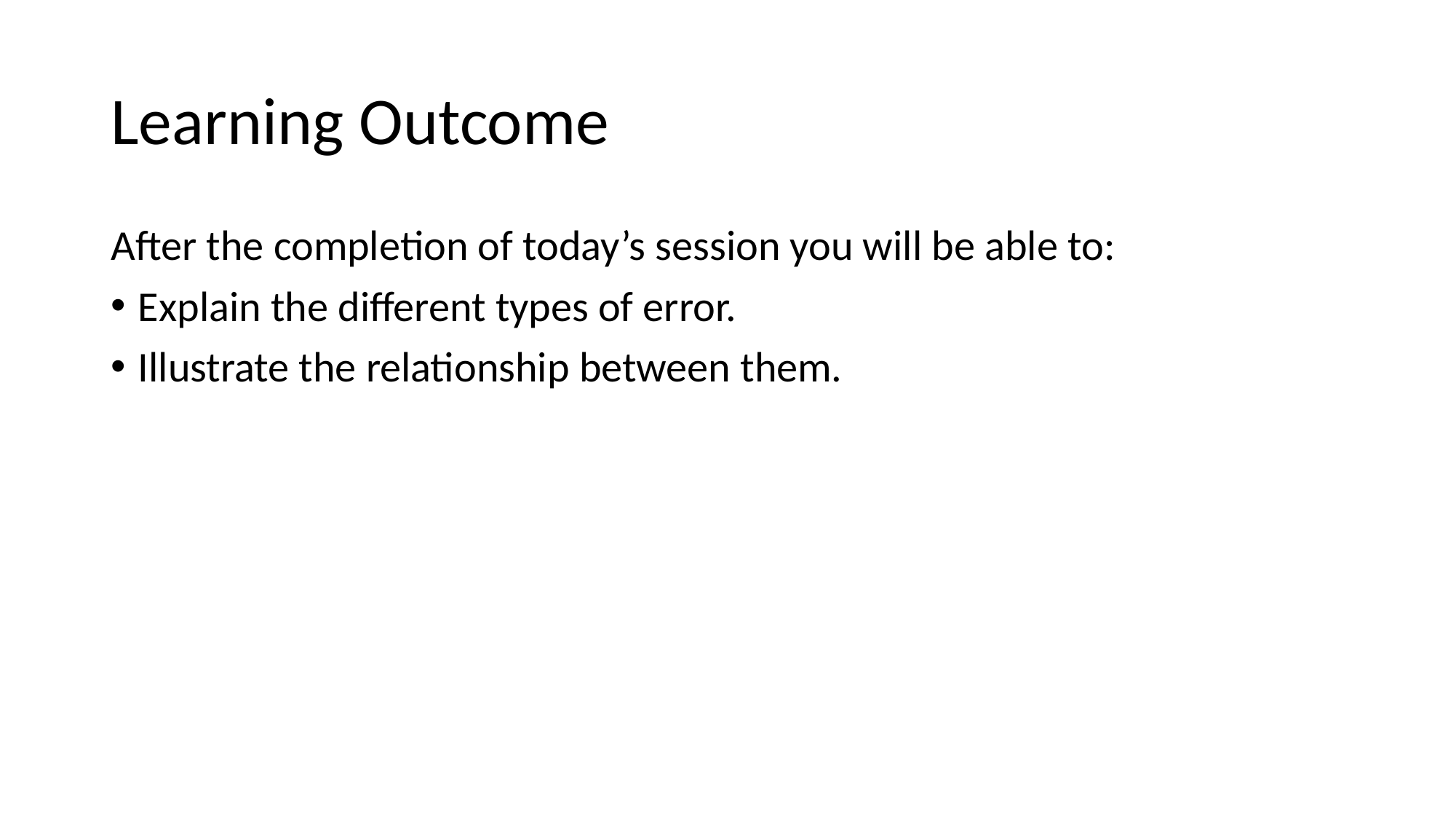

# Learning Outcome
After the completion of today’s session you will be able to:
Explain the different types of error.
Illustrate the relationship between them.